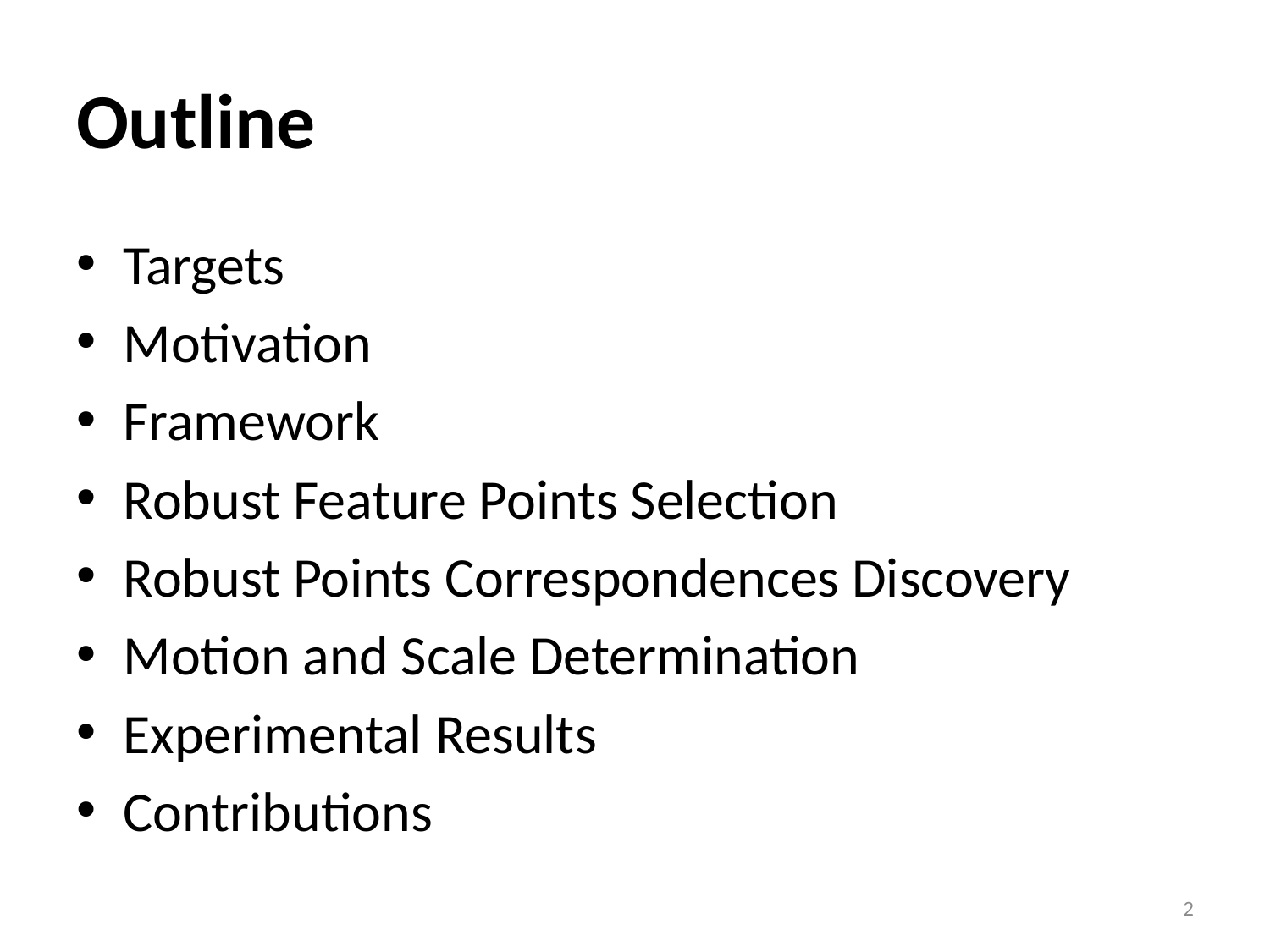

# Outline
Targets
Motivation
Framework
Robust Feature Points Selection
Robust Points Correspondences Discovery
Motion and Scale Determination
Experimental Results
Contributions

2